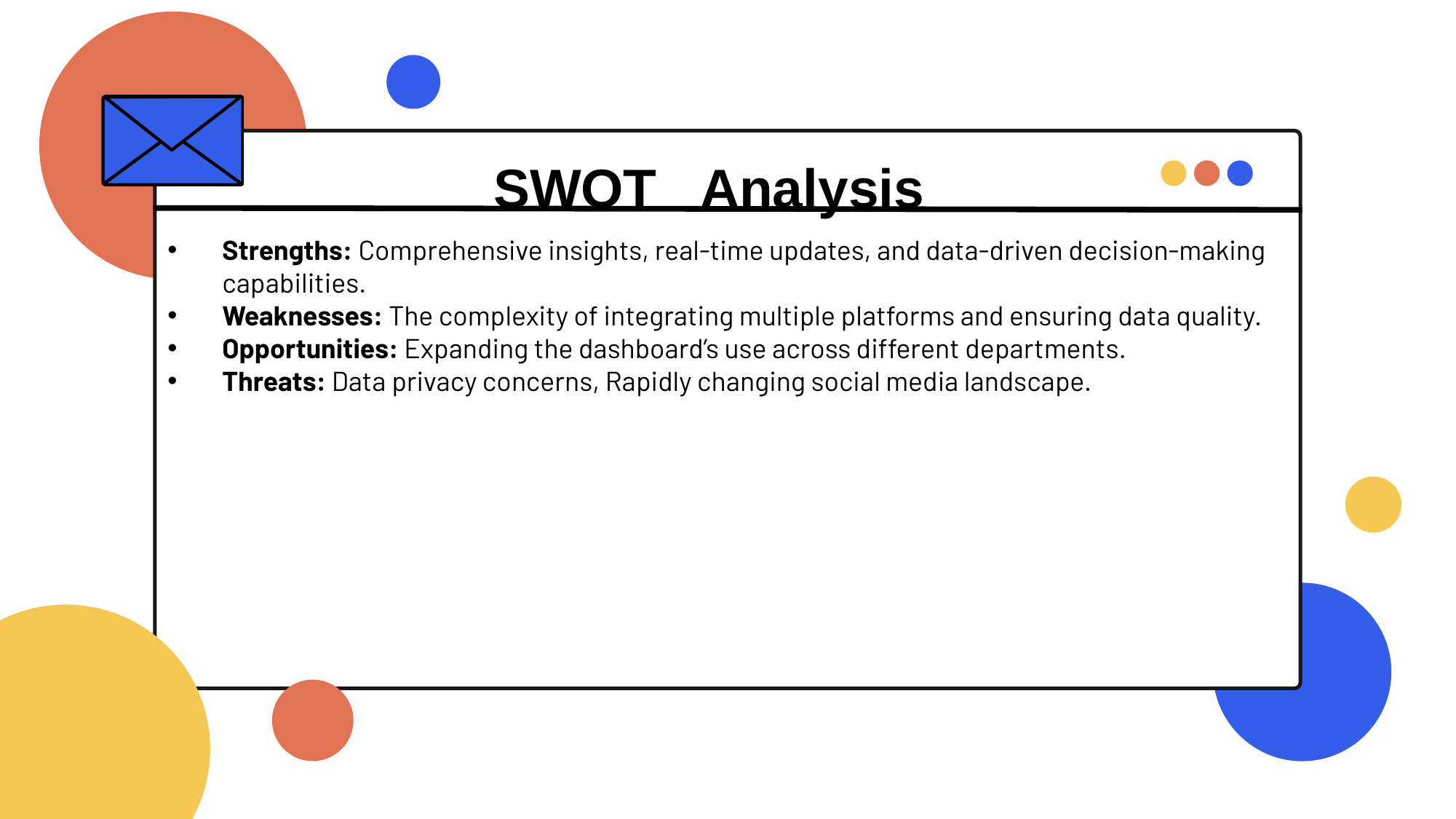

SWOT   Analysis

Strengths: Comprehensive insights, real-time updates, and data-driven decision-making capabilities.
Weaknesses: The complexity of integrating multiple platforms and ensuring data quality.
Opportunities: Expanding the dashboard’s use across different departments.
Threats: Data privacy concerns, Rapidly changing social media landscape.
LARANA COMPANY